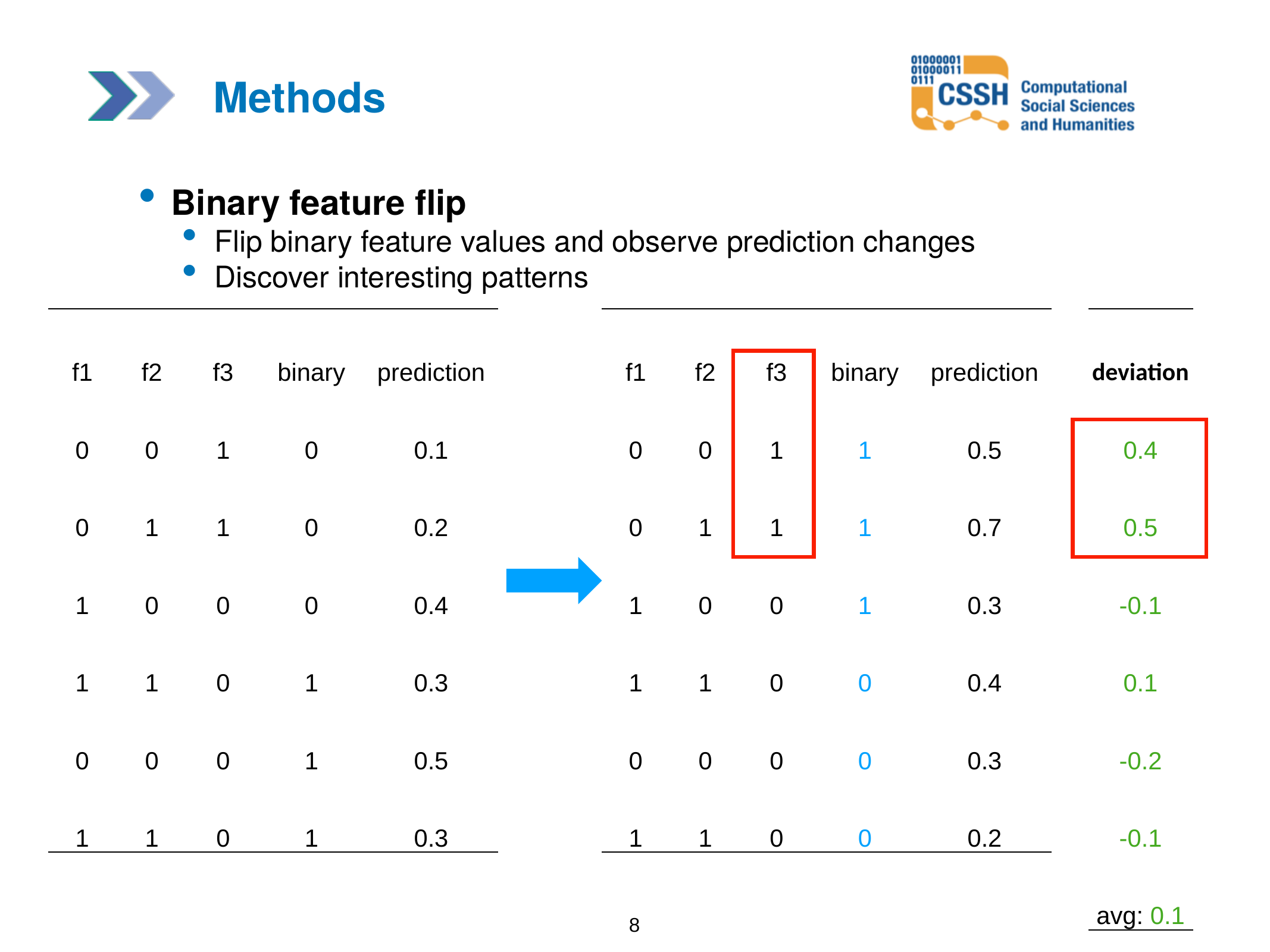

Methods
Binary feature flip
Flip binary feature values and observe prediction changes
Discover interesting patterns

| f1 | f2 | f3 | binary | prediction |
| --- | --- | --- | --- | --- |
| 0 | 0 | 1 | 0 | 0.1 |
| 0 | 1 | 1 | 0 | 0.2 |
| 1 | 0 | 0 | 0 | 0.4 |
| 1 | 1 | 0 | 1 | 0.3 |
| 0 | 0 | 0 | 1 | 0.5 |
| 1 | 1 | 0 | 1 | 0.3 |
| f1 | f2 | f3 | binary | prediction |
| --- | --- | --- | --- | --- |
| 0 | 0 | 1 | 1 | 0.5 |
| 0 | 1 | 1 | 1 | 0.7 |
| 1 | 0 | 0 | 1 | 0.3 |
| 1 | 1 | 0 | 0 | 0.4 |
| 0 | 0 | 0 | 0 | 0.3 |
| 1 | 1 | 0 | 0 | 0.2 |
| deviation |
| --- |
| 0.4 |
| 0.5 |
| -0.1 |
| 0.1 |
| -0.2 |
| -0.1 |
| avg: 0.1 |

8